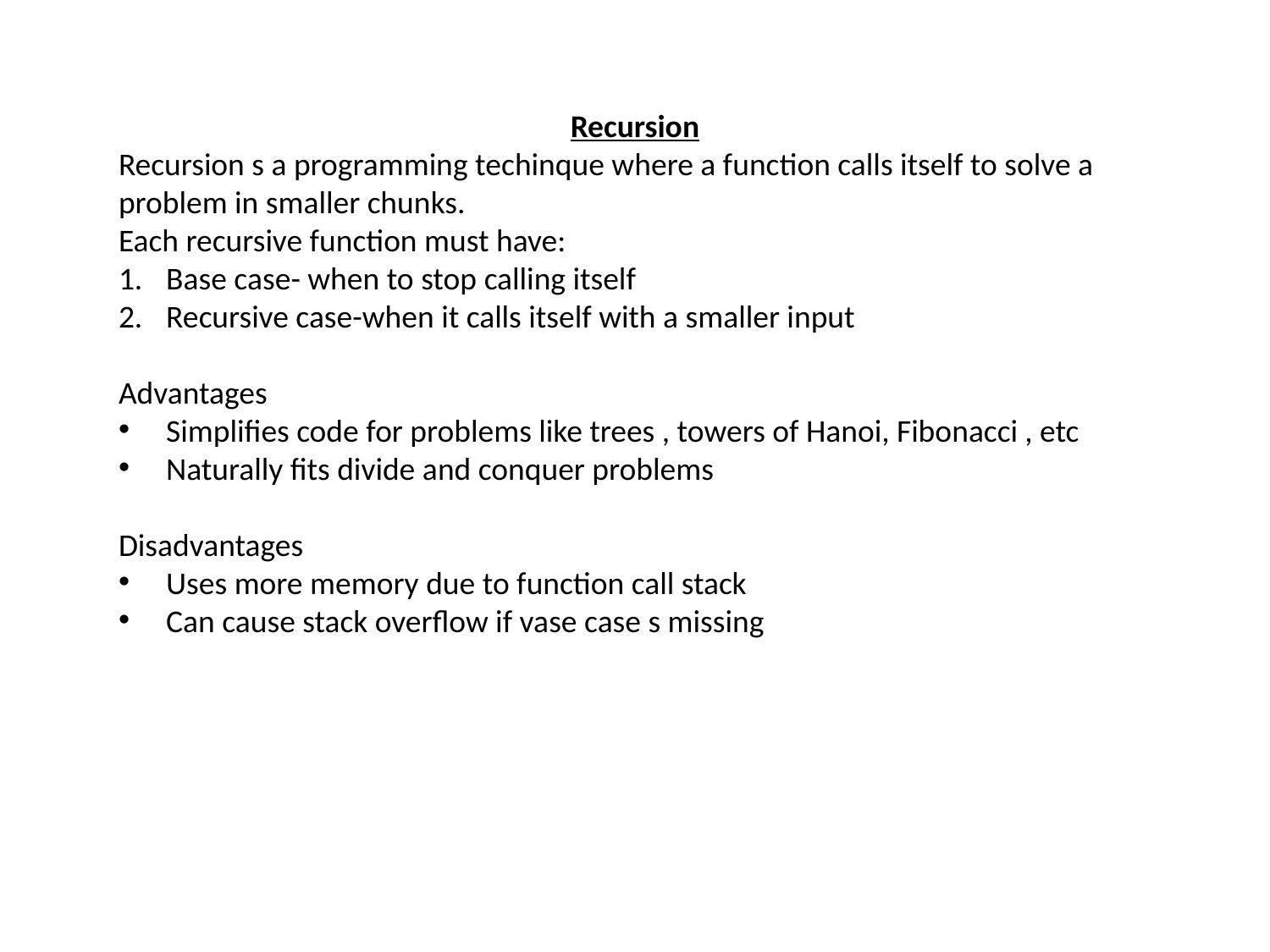

Recursion
Recursion s a programming techinque where a function calls itself to solve a problem in smaller chunks.
Each recursive function must have:
Base case- when to stop calling itself
Recursive case-when it calls itself with a smaller input

Advantages
Simplifies code for problems like trees , towers of Hanoi, Fibonacci , etc
Naturally fits divide and conquer problems

Disadvantages
Uses more memory due to function call stack
Can cause stack overflow if vase case s missing